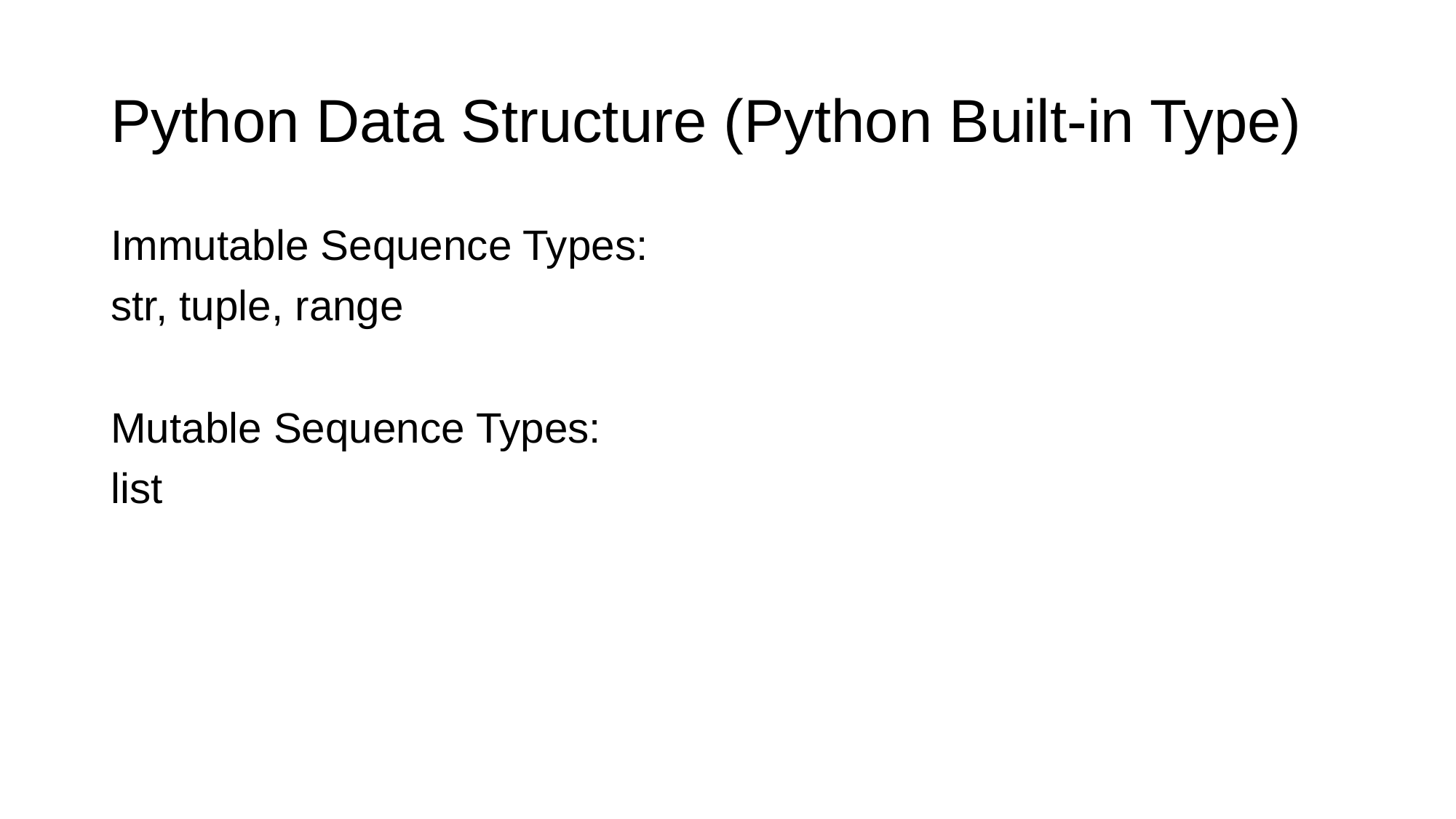

# Python Data Structure (Python Built-in Type)
Immutable Sequence Types:
str, tuple, range

Mutable Sequence Types:
list